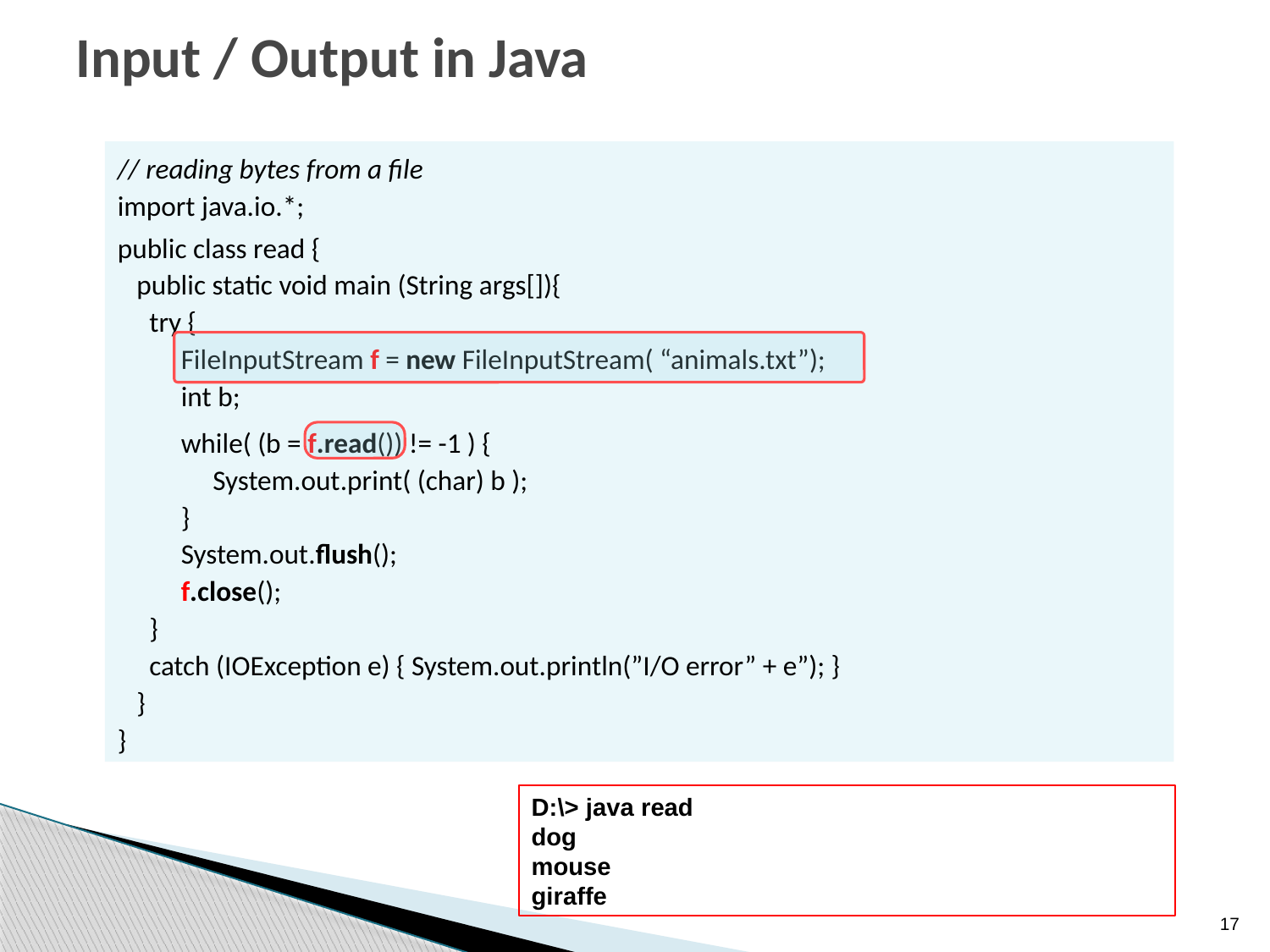

# Input / Output in Java

// reading bytes from a file
import java.io.*;

public class read {
   public static void main (String args[]){
     try {
          FileInputStream f = new FileInputStream( “animals.txt”);
          int b;

          while( (b = f.read()) != -1 ) {
               System.out.print( (char) b );
          }
          System.out.flush();
          f.close();
     }
     catch (IOException e) { System.out.println(”I/O error” + e”); }
   }
}

D:\> java read
dog
mouse
giraffe
17